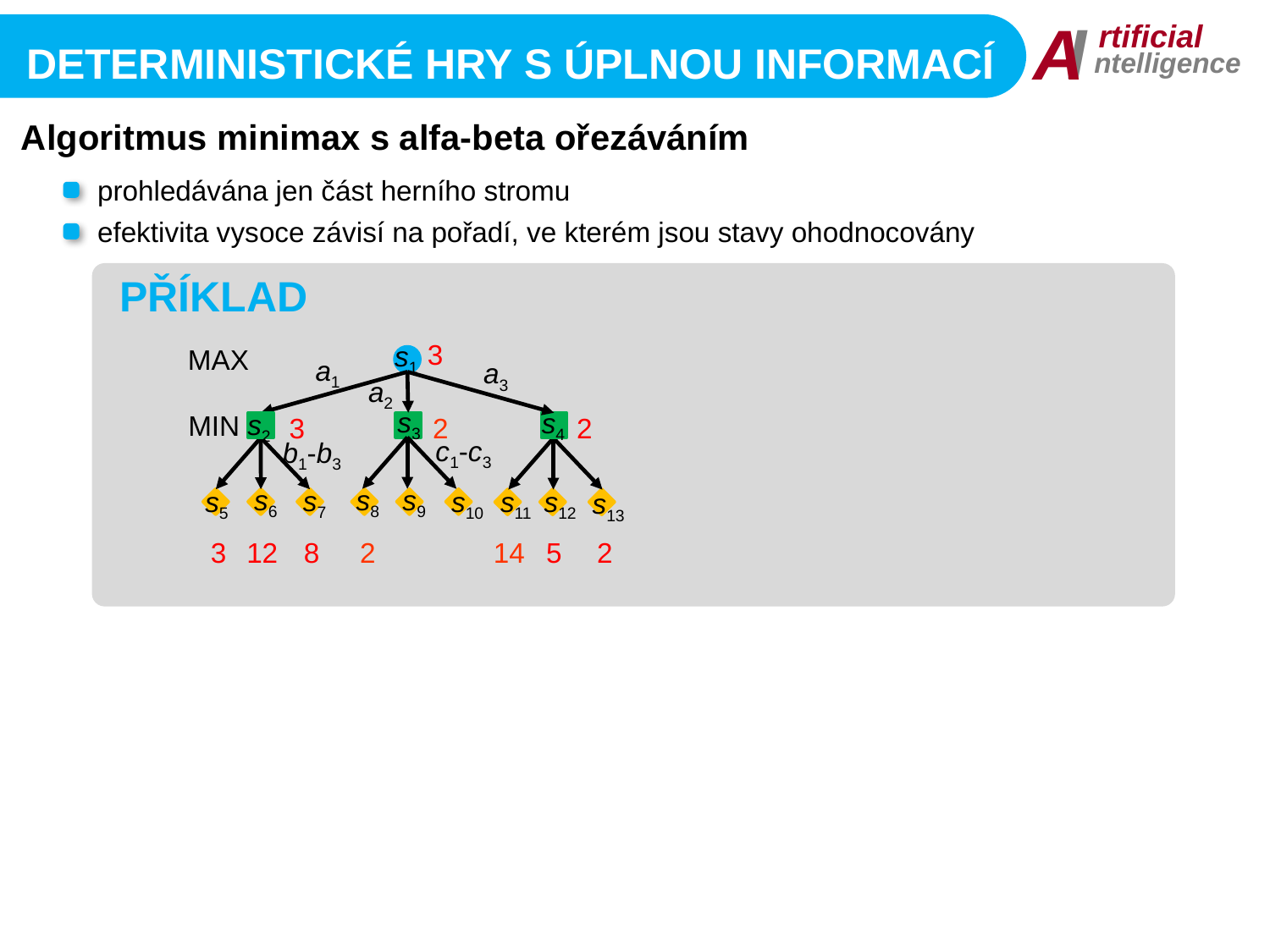

I
A
rtificial
ntelligence

Deterministické Hry s úplnou informací
Algoritmus minimax s alfa-beta ořezáváním
prohledávána jen část herního stromu

efektivita vysoce závisí na pořadí, ve kterém jsou stavy ohodnocovány

PŘÍKLAD
3
s1
MAX
a1

a3
a2
s3
s4
s2
MIN
3
2
2

c1-c3
b1-b3
s9
s6
s8
s7
s5
s10
s11
s12
s13

3
12
8
2
14
5
2